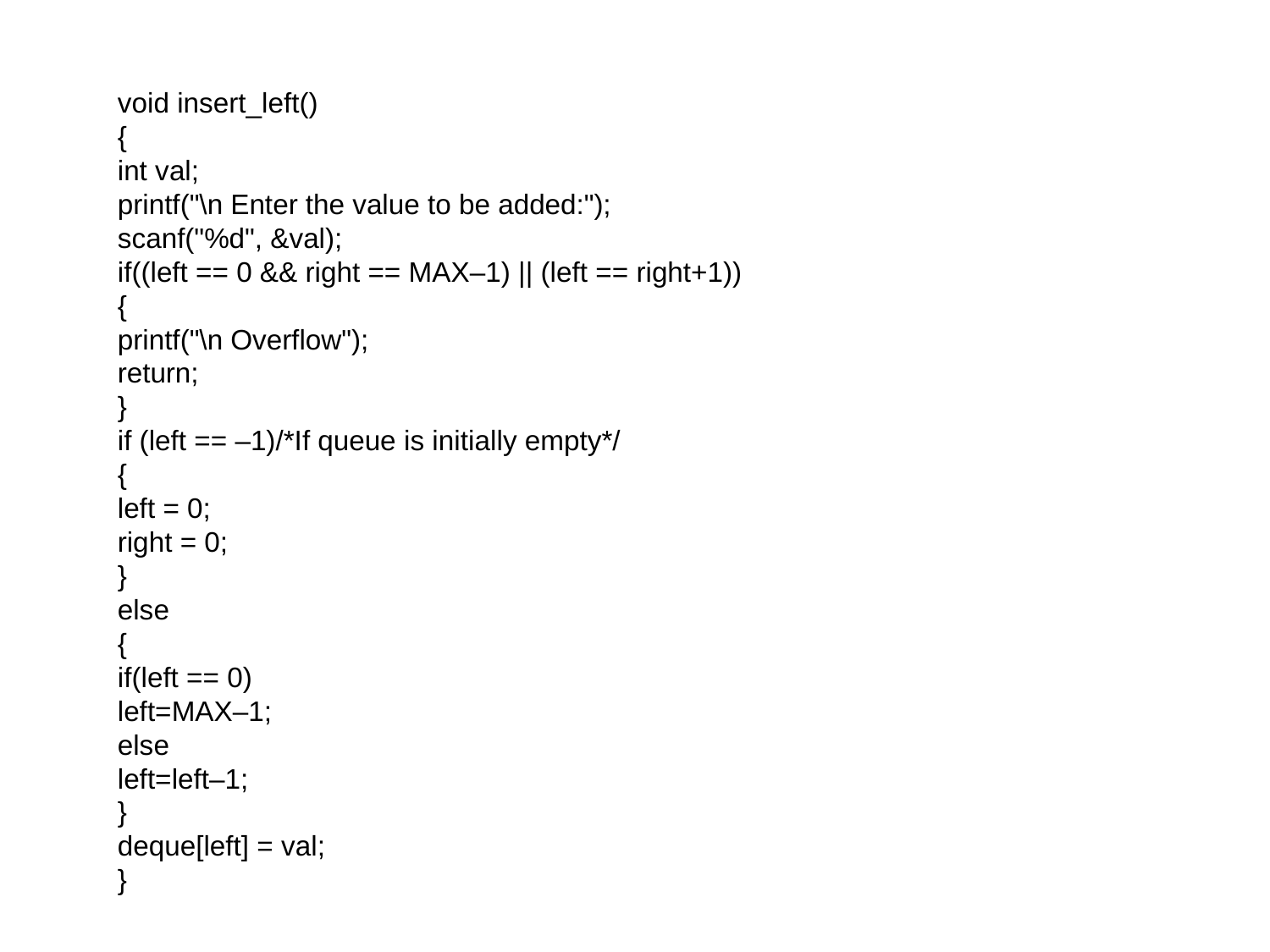

#
void insert_left()
{
int val;
printf("\n Enter the value to be added:");
scanf("%d", &val);
if((left == 0 && right == MAX–1) || (left == right+1))
{
printf("\n Overflow");
return;
}
if (left == –1)/*If queue is initially empty*/
{
left = 0;
right = 0;
}
else
{
if(left == 0)
left=MAX–1;
else
left=left–1;
}
deque[left] = val;
}